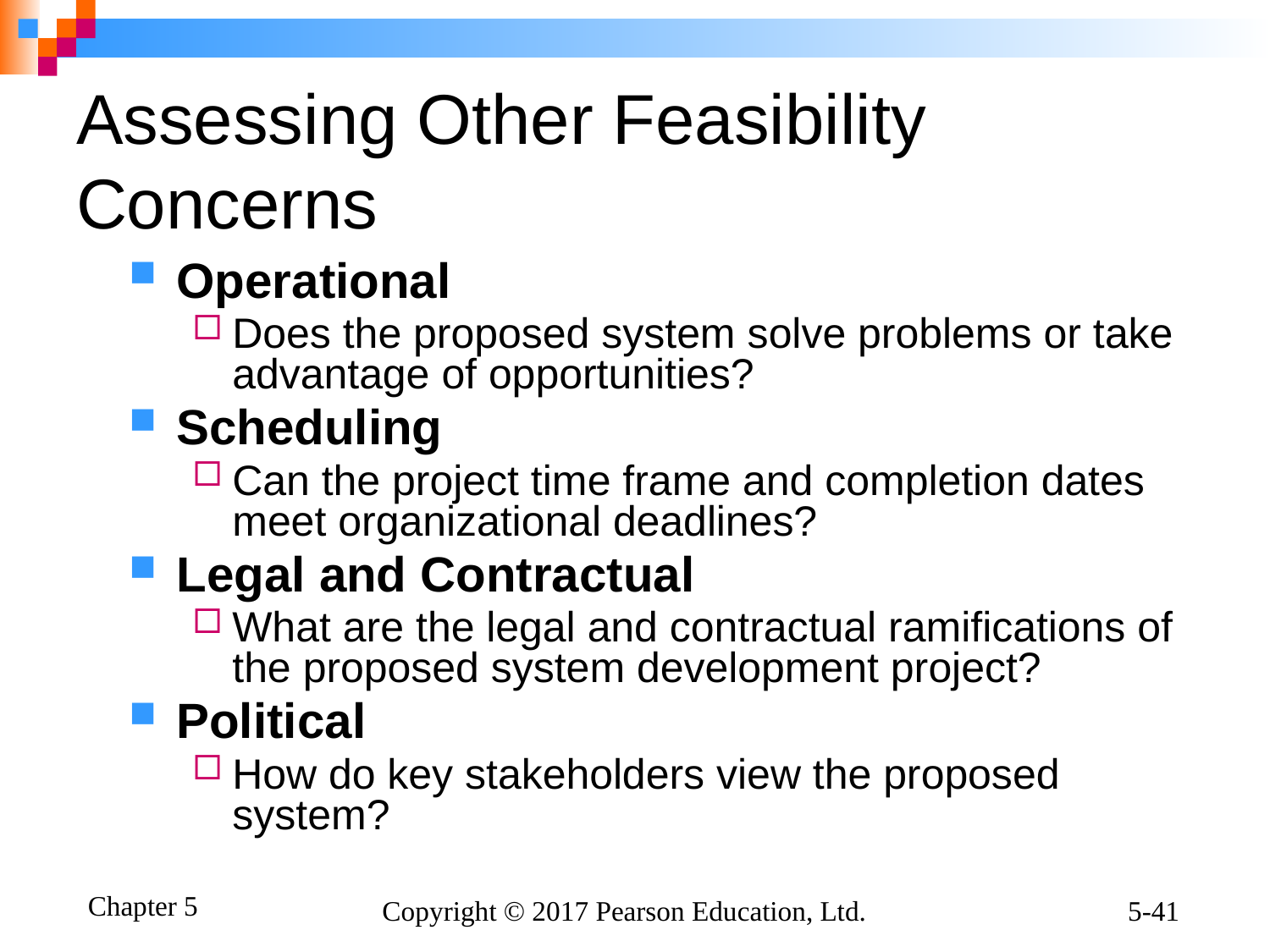

# Assessing Other Feasibility Concerns
Operational
Does the proposed system solve problems or take advantage of opportunities?
Scheduling
Can the project time frame and completion dates meet organizational deadlines?
Legal and Contractual
What are the legal and contractual ramifications of the proposed system development project?
Political
How do key stakeholders view the proposed system?